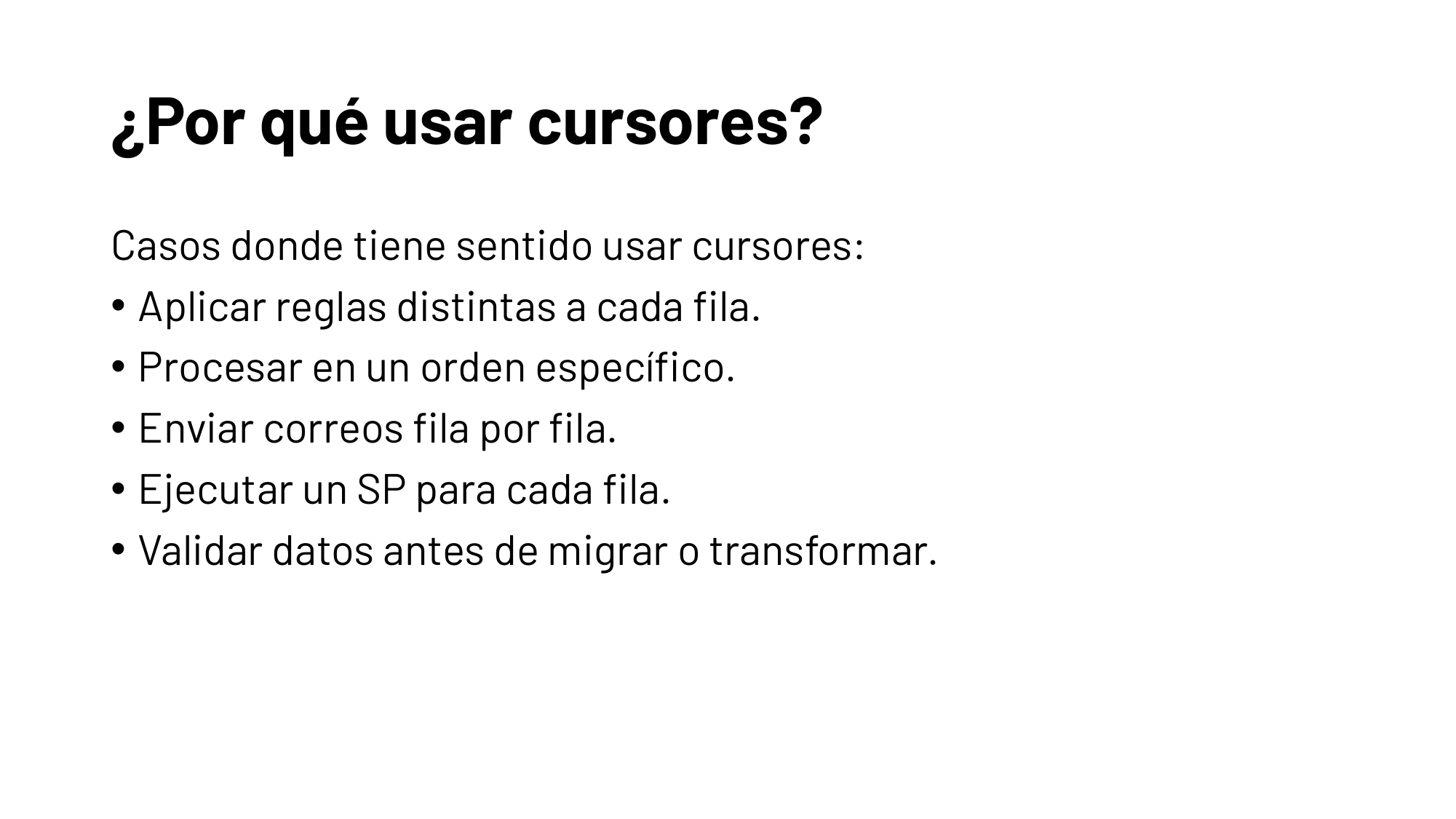

# ¿Por qué usar cursores?
Casos donde tiene sentido usar cursores:
Aplicar reglas distintas a cada fila.
Procesar en un orden específico.
Enviar correos fila por fila.
Ejecutar un SP para cada fila.
Validar datos antes de migrar o transformar.